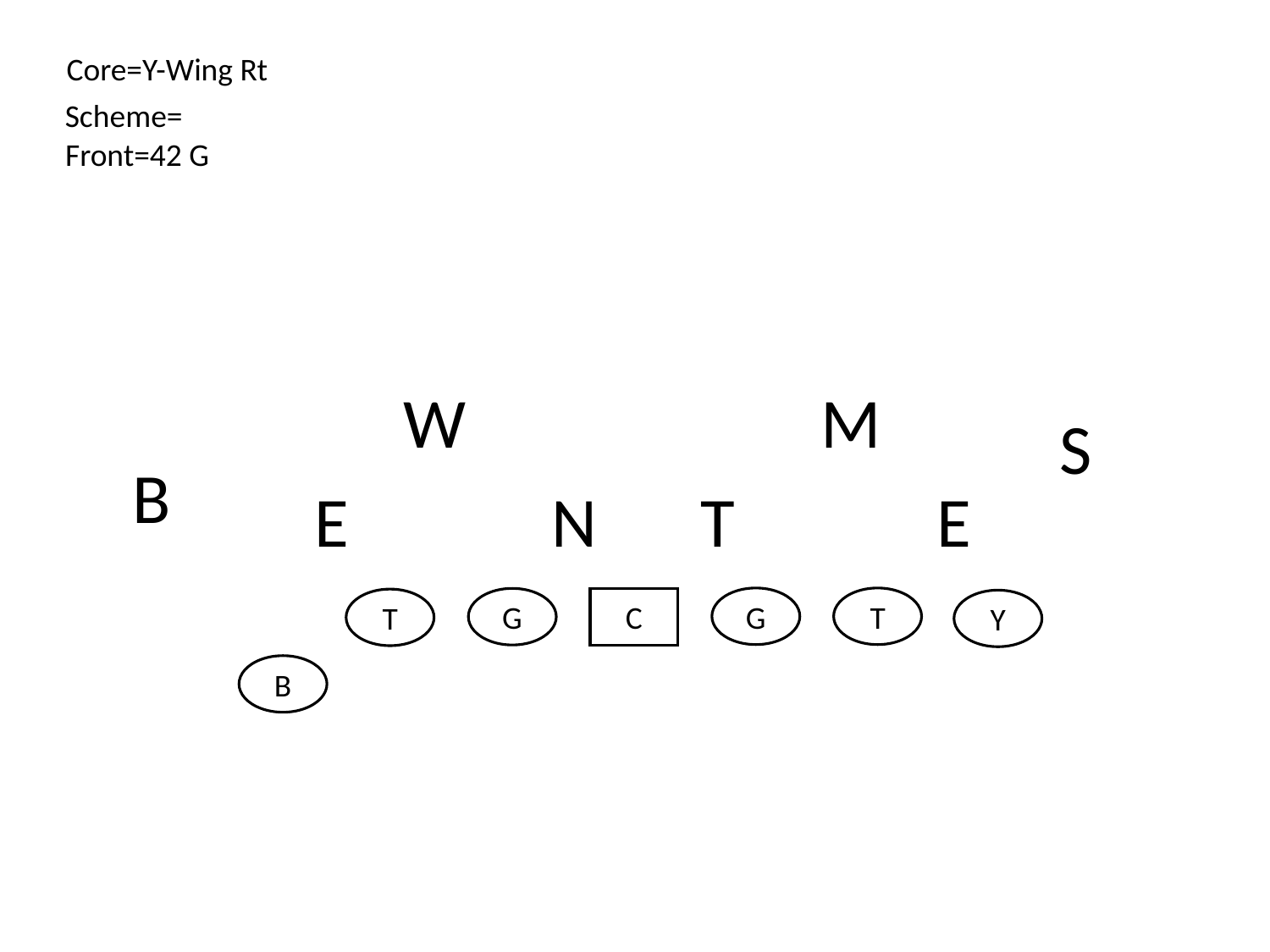

Core=Y-Wing Rt
Scheme=
Front=42 G
M
W
S
B
E
N
T
E
G
T
G
C
T
Y
B